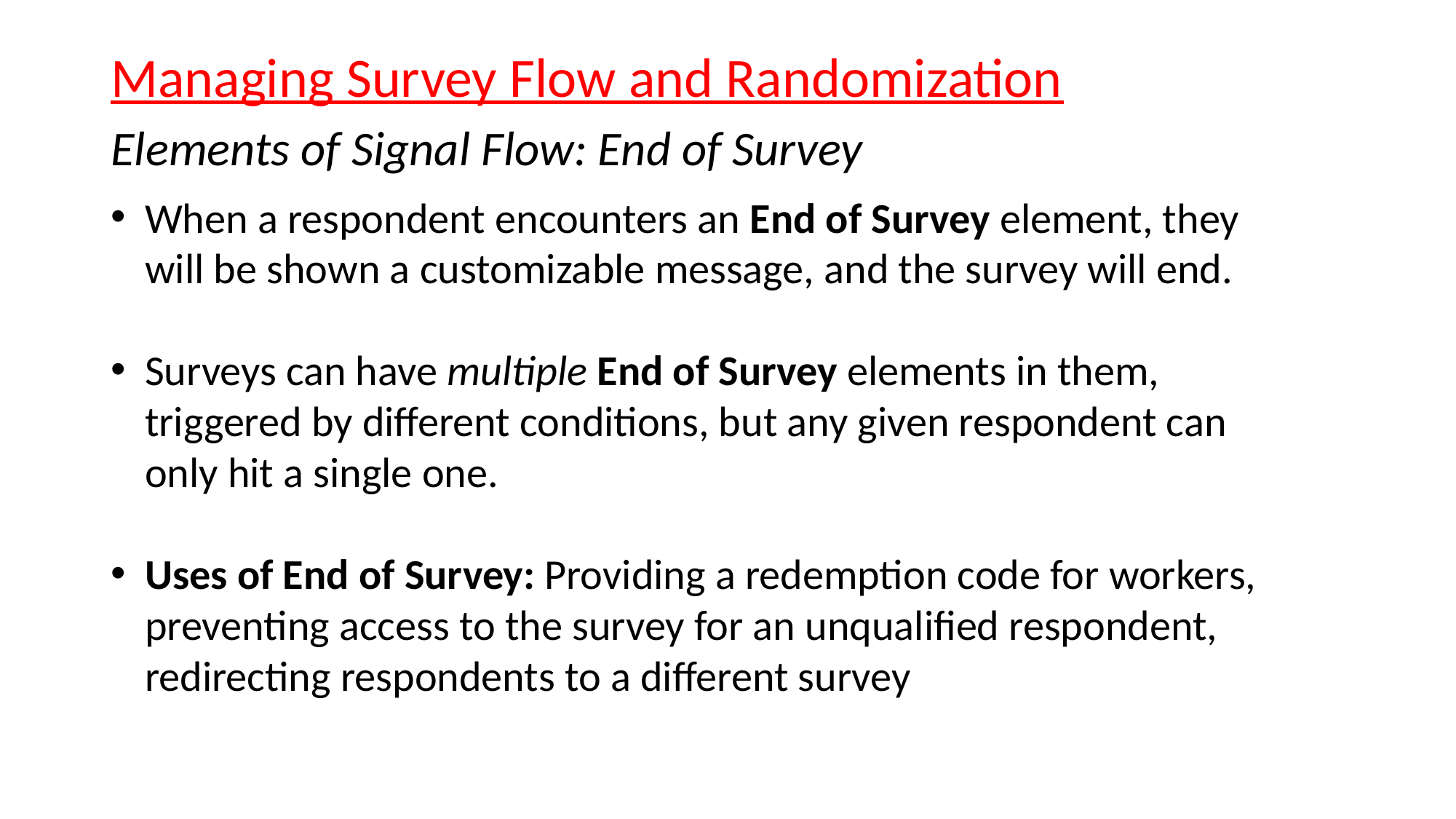

# Managing Survey Flow and Randomization
Elements of Signal Flow: End of Survey
When a respondent encounters an End of Survey element, they will be shown a customizable message, and the survey will end.
Surveys can have multiple End of Survey elements in them, triggered by different conditions, but any given respondent can only hit a single one.
Uses of End of Survey: Providing a redemption code for workers, preventing access to the survey for an unqualified respondent, redirecting respondents to a different survey